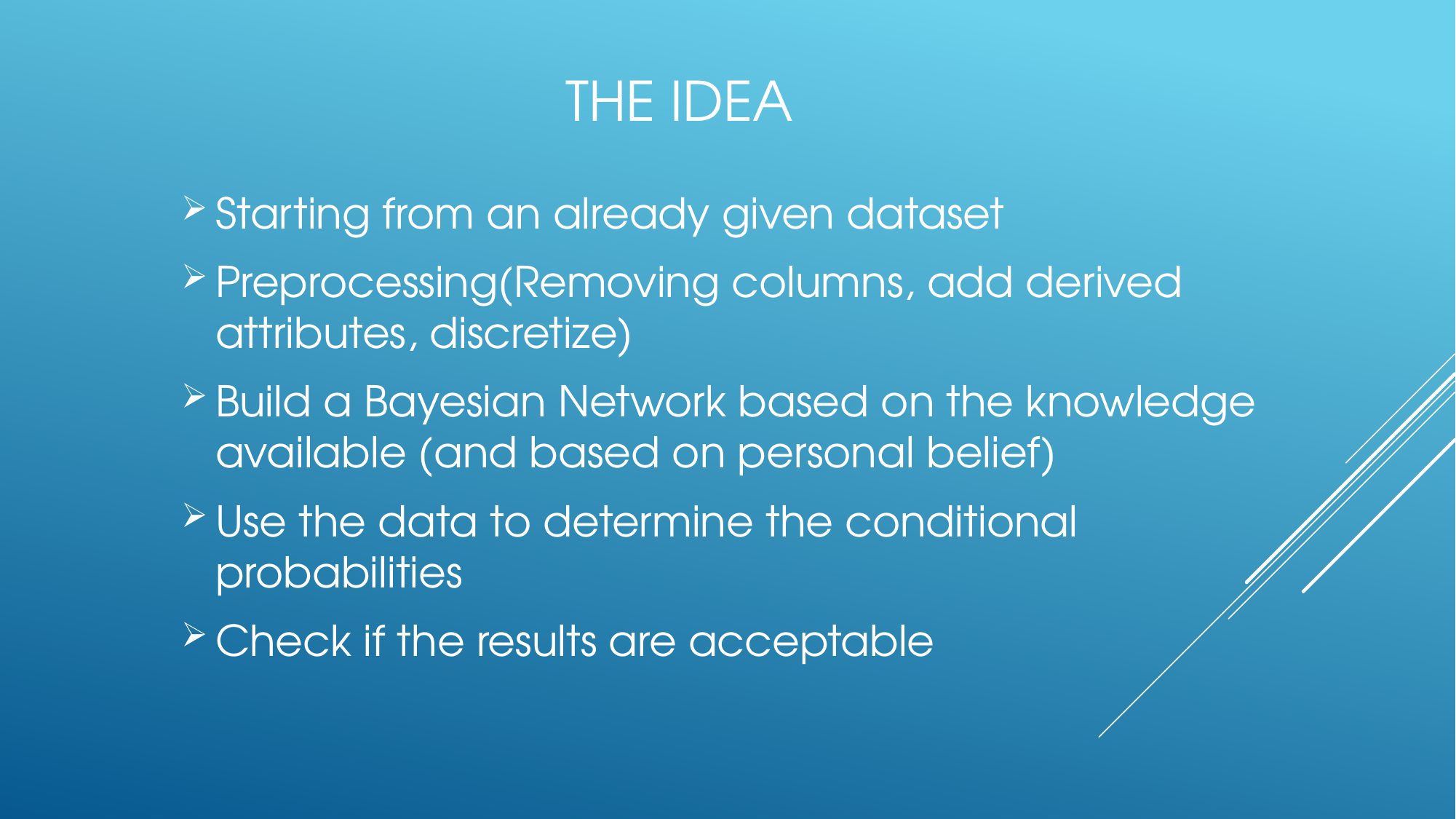

# The Idea
Starting from an already given dataset
Preprocessing(Removing columns, add derived attributes, discretize)
Build a Bayesian Network based on the knowledge available (and based on personal belief)
Use the data to determine the conditional probabilities
Check if the results are acceptable